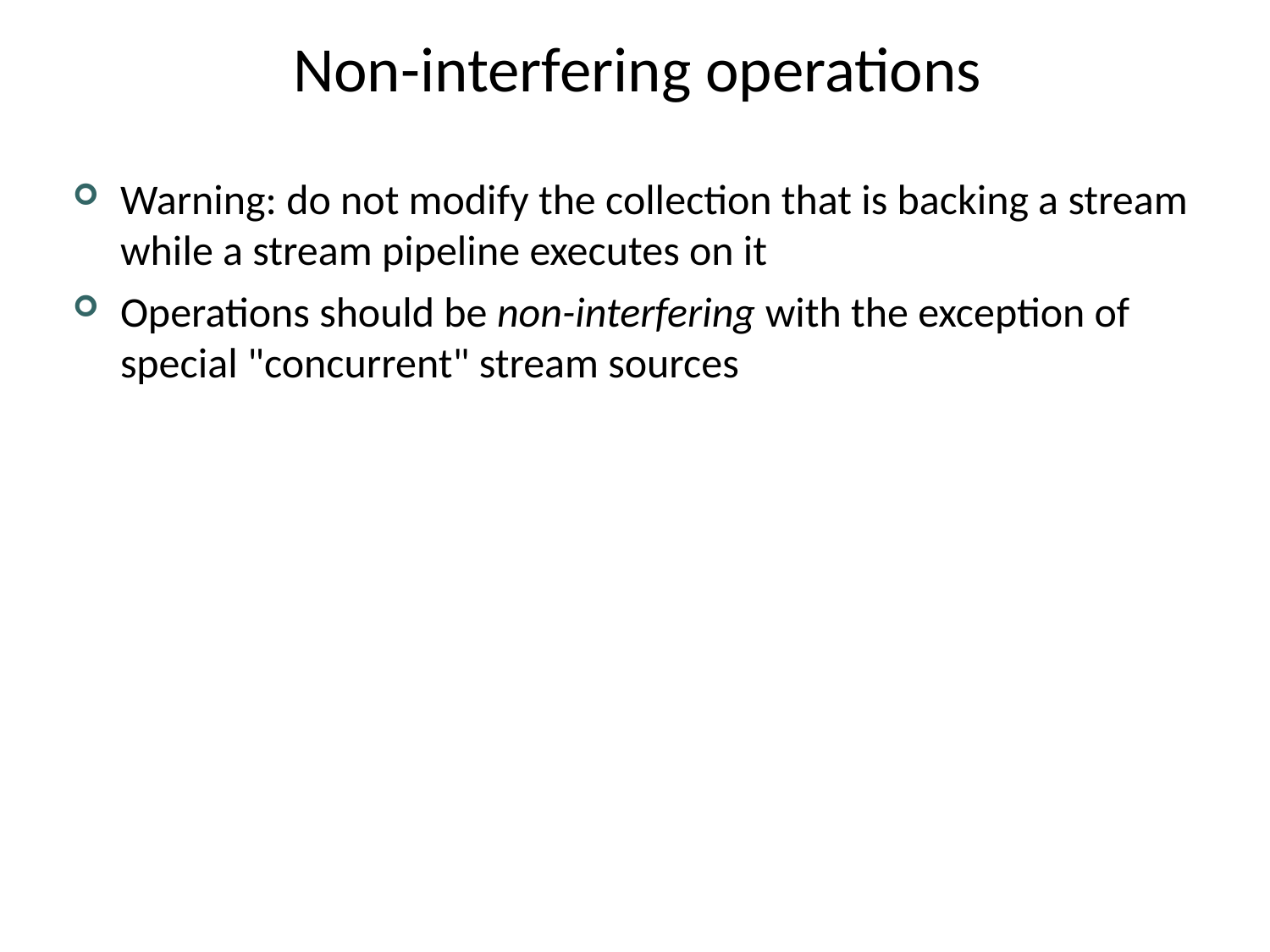

# Non-interfering operations
Warning: do not modify the collection that is backing a stream while a stream pipeline executes on it
Operations should be non-interfering with the exception of special "concurrent" stream sources